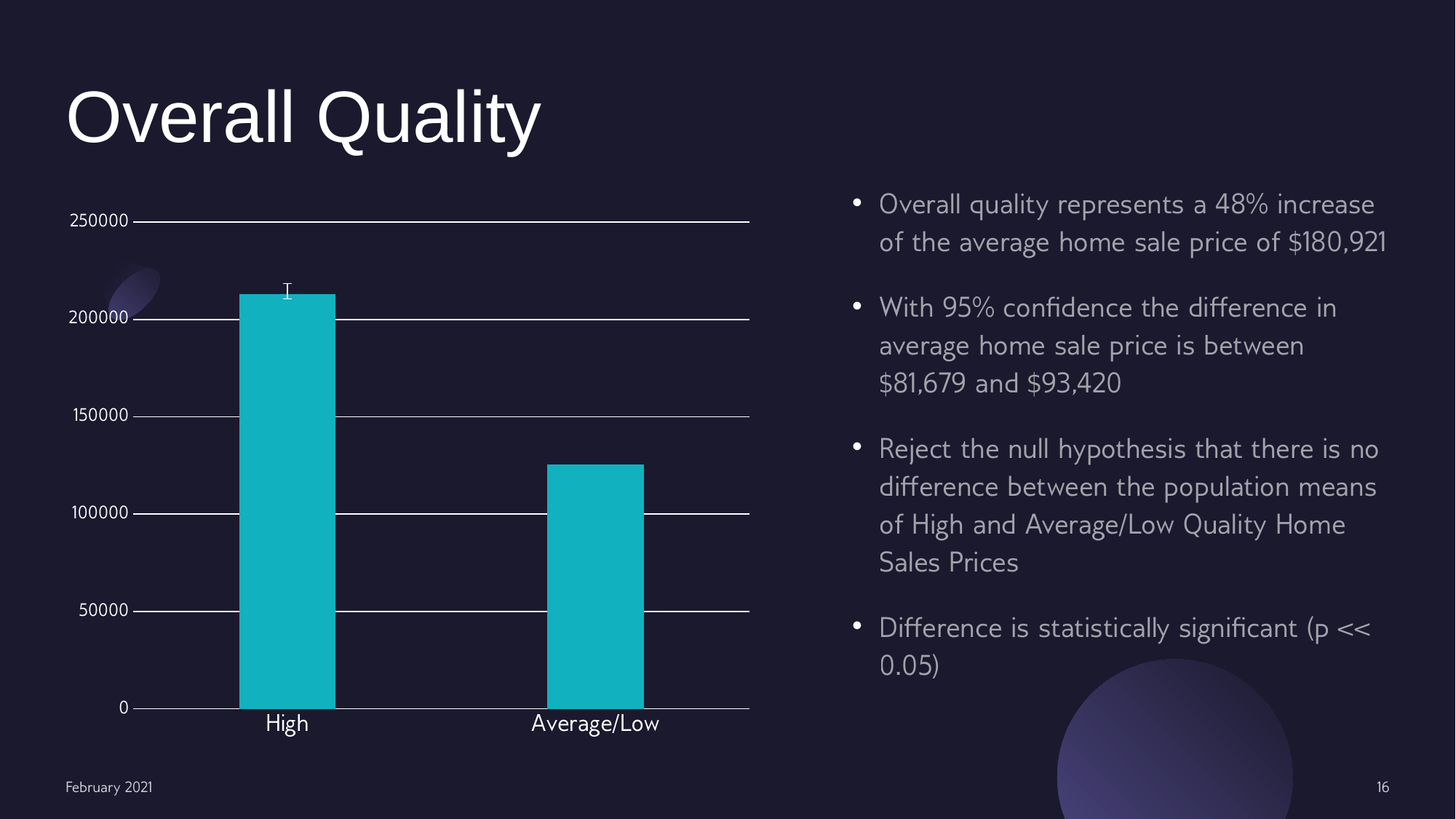

# Overall Quality
Overall quality represents a 48% increase of the average home sale price of $180,921
With 95% confidence the difference in average home sale price is between $81,679 and $93,420
Reject the null hypothesis that there is no difference between the population means of High and Average/Low Quality Home Sales Prices
Difference is statistically significant (p << 0.05)

### Chart

| Category |  |
|---|---|
| High | 213182.53253796094 |
| Average/Low | 125633.18029739778 |

February 2021
16